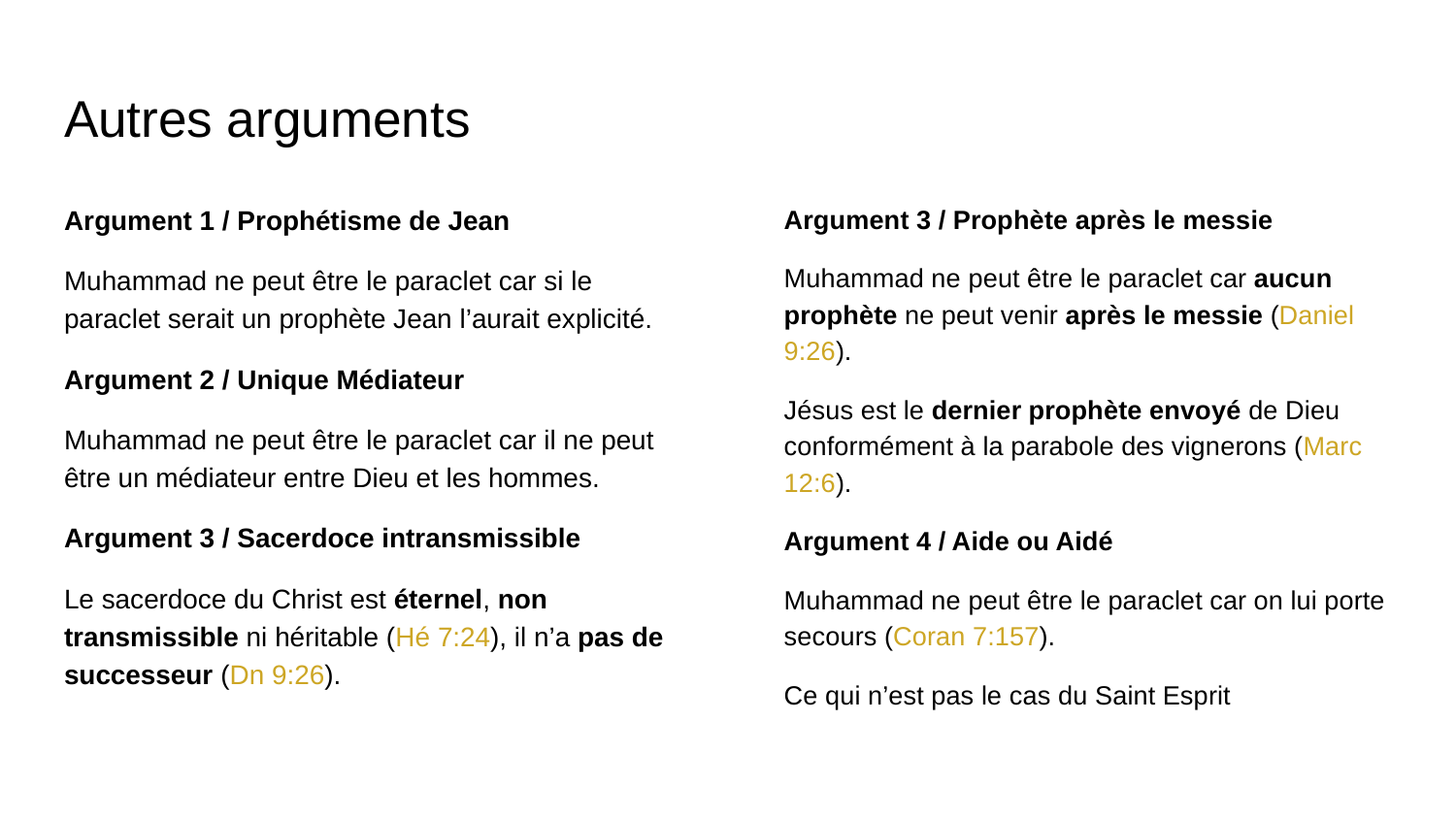

# Autres arguments
Argument 1 / Prophétisme de Jean
Muhammad ne peut être le paraclet car si le paraclet serait un prophète Jean l’aurait explicité.
Argument 2 / Unique Médiateur
Muhammad ne peut être le paraclet car il ne peut être un médiateur entre Dieu et les hommes.
Argument 3 / Sacerdoce intransmissible
Le sacerdoce du Christ est éternel, non transmissible ni héritable (Hé 7:24), il n’a pas de successeur (Dn 9:26).
Argument 3 / Prophète après le messie
Muhammad ne peut être le paraclet car aucun prophète ne peut venir après le messie (Daniel 9:26).
Jésus est le dernier prophète envoyé de Dieu conformément à la parabole des vignerons (Marc 12:6).
Argument 4 / Aide ou Aidé
Muhammad ne peut être le paraclet car on lui porte secours (Coran 7:157).
Ce qui n’est pas le cas du Saint Esprit